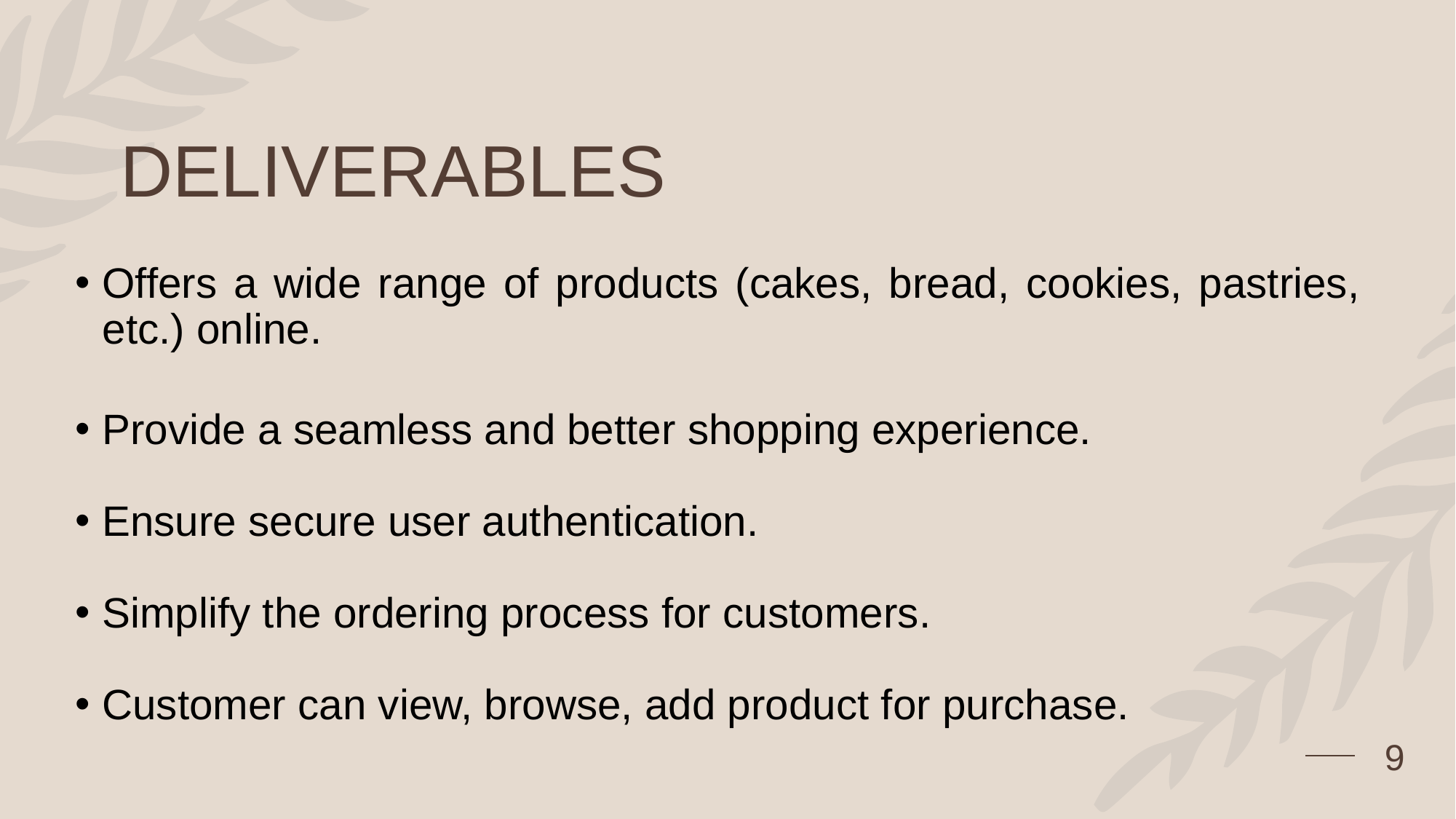

# DELIVERABLES
Offers a wide range of products (cakes, bread, cookies, pastries, etc.) online.

Provide a seamless and better shopping experience.

Ensure secure user authentication.

Simplify the ordering process for customers.

Customer can view, browse, add product for purchase.

9